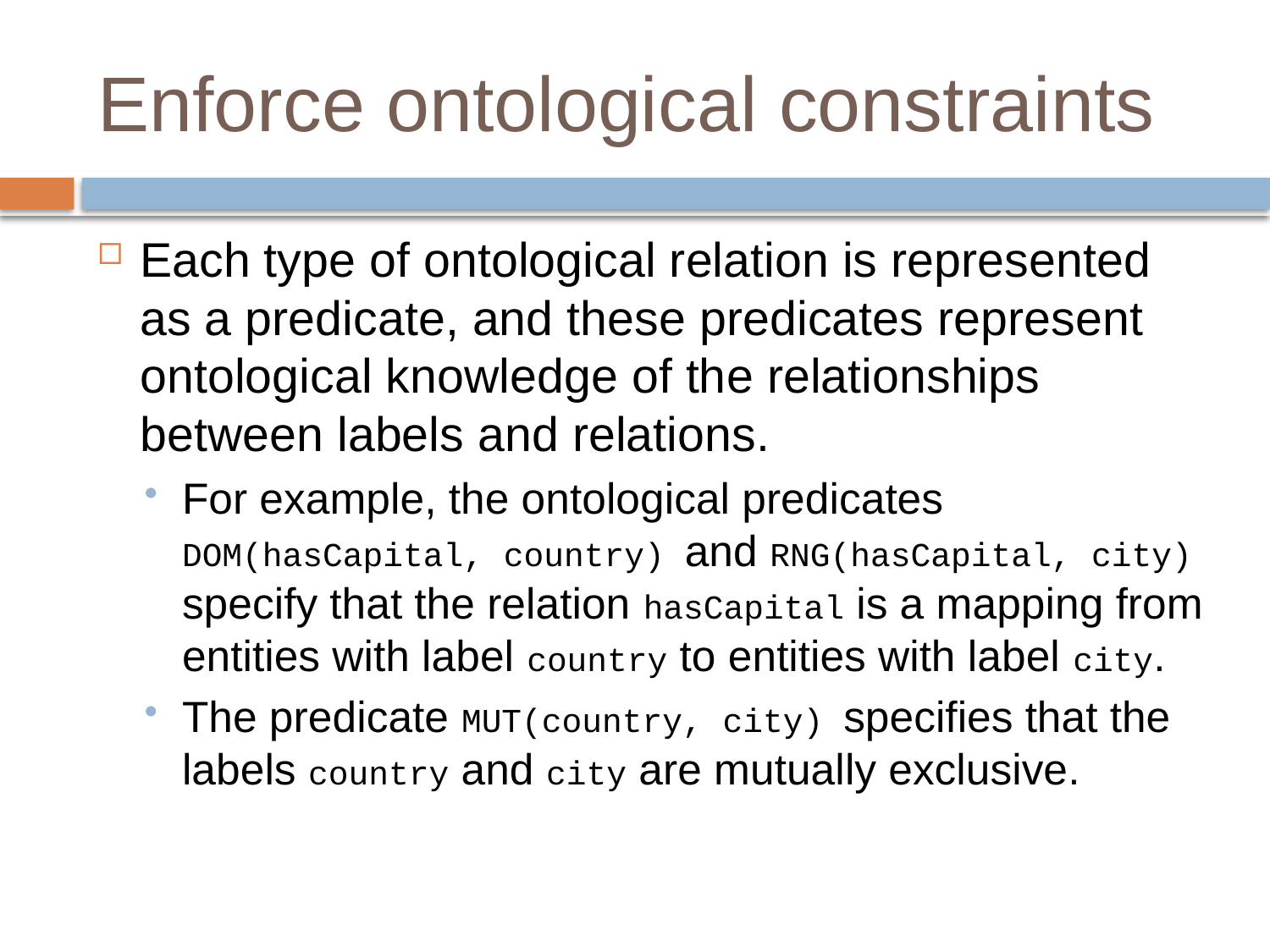

# Enforce ontological constraints
Each type of ontological relation is represented as a predicate, and these predicates represent ontological knowledge of the relationships between labels and relations.
For example, the ontological predicates DOM(hasCapital, country) and RNG(hasCapital, city) specify that the relation hasCapital is a mapping from entities with label country to entities with label city.
The predicate MUT(country, city) specifies that the labels country and city are mutually exclusive.